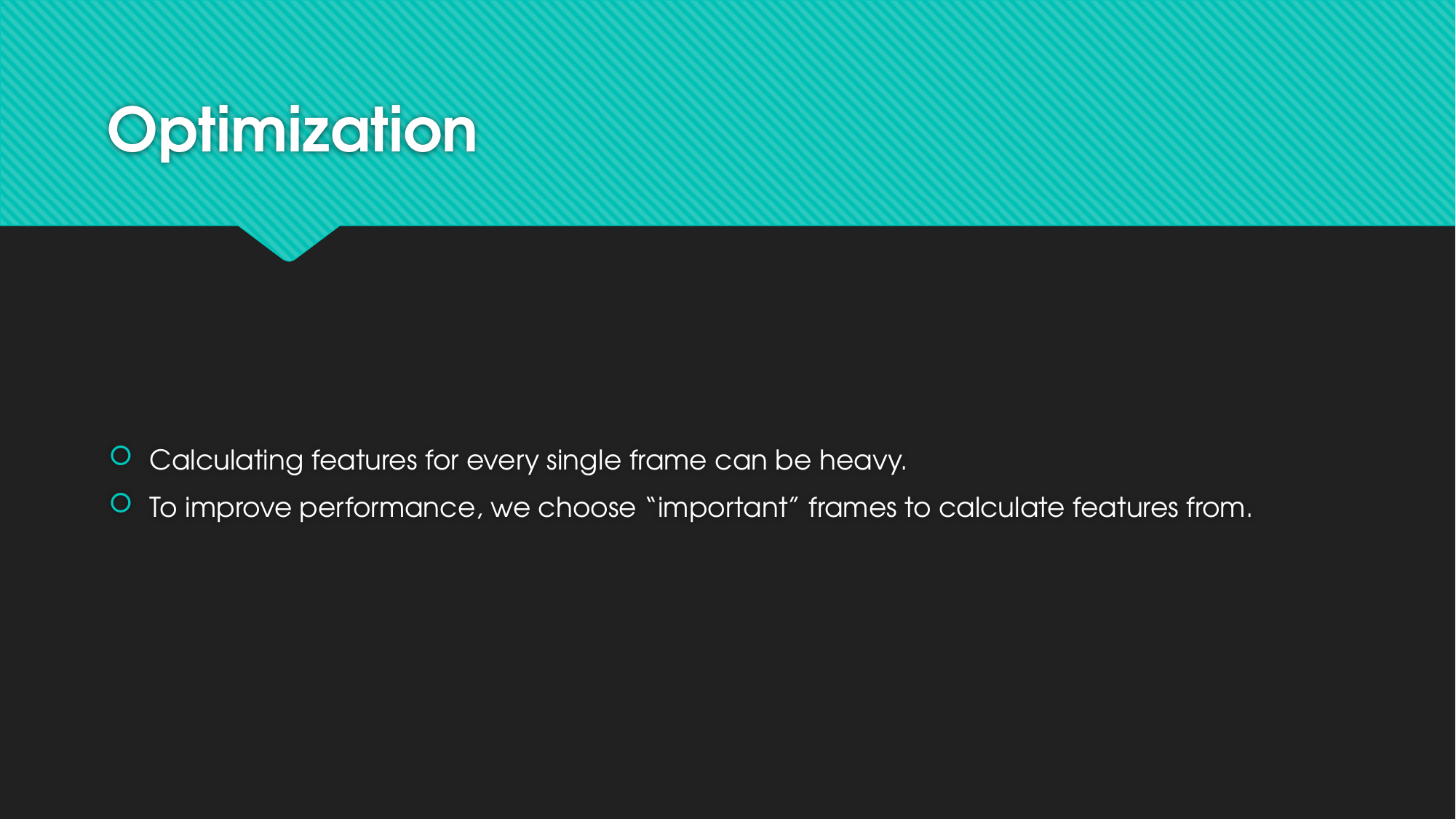

# Optimization
Calculating features for every single frame can be heavy.
To improve performance, we choose “important” frames to calculate features from.